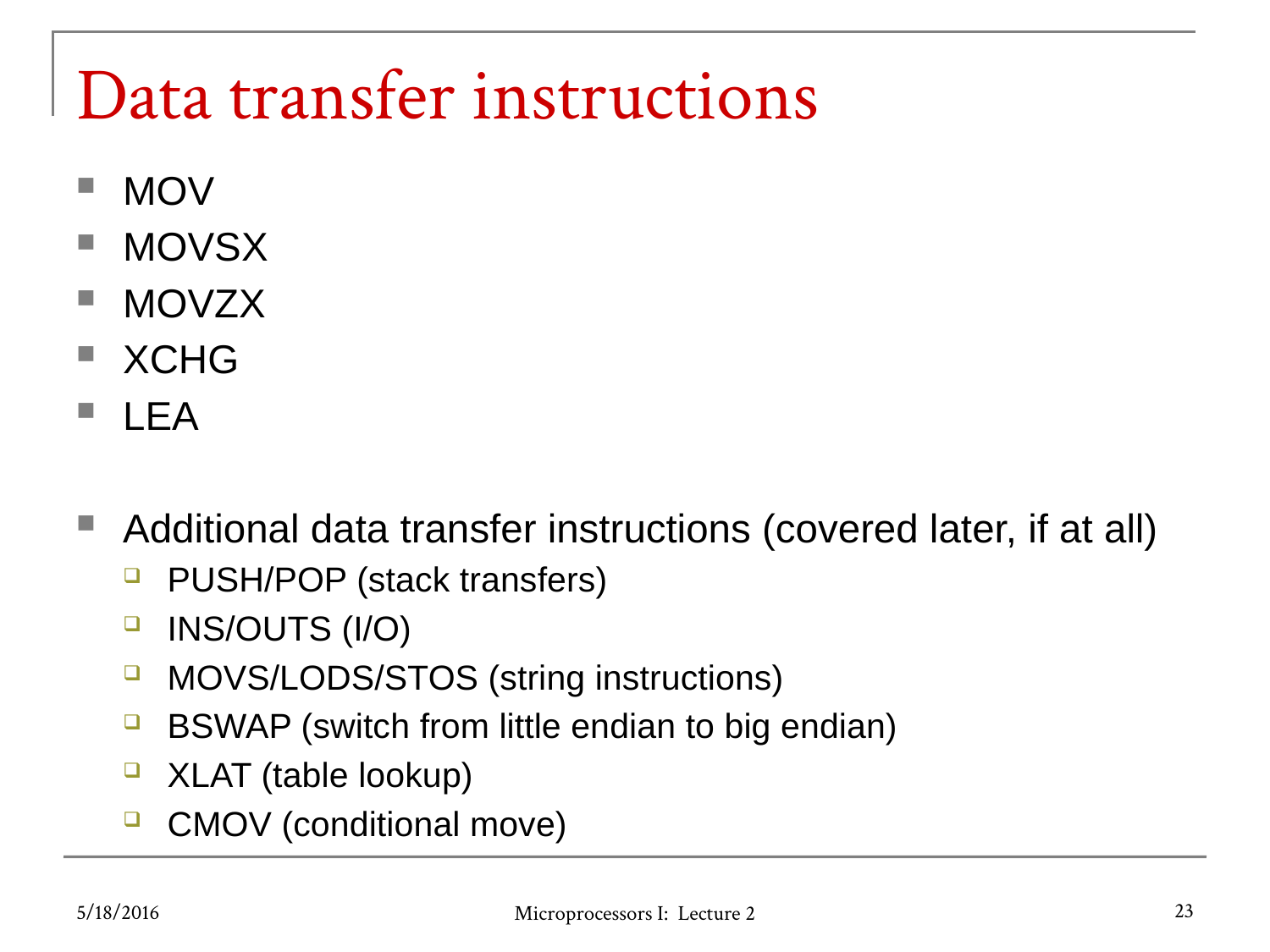

# Data transfer instructions
MOV
MOVSX
MOVZX
XCHG
LEA

Additional data transfer instructions (covered later, if at all)
PUSH/POP (stack transfers)
INS/OUTS (I/O)
MOVS/LODS/STOS (string instructions)
BSWAP (switch from little endian to big endian)
XLAT (table lookup)
CMOV (conditional move)
5/18/2016
23
Microprocessors I:  Lecture 2